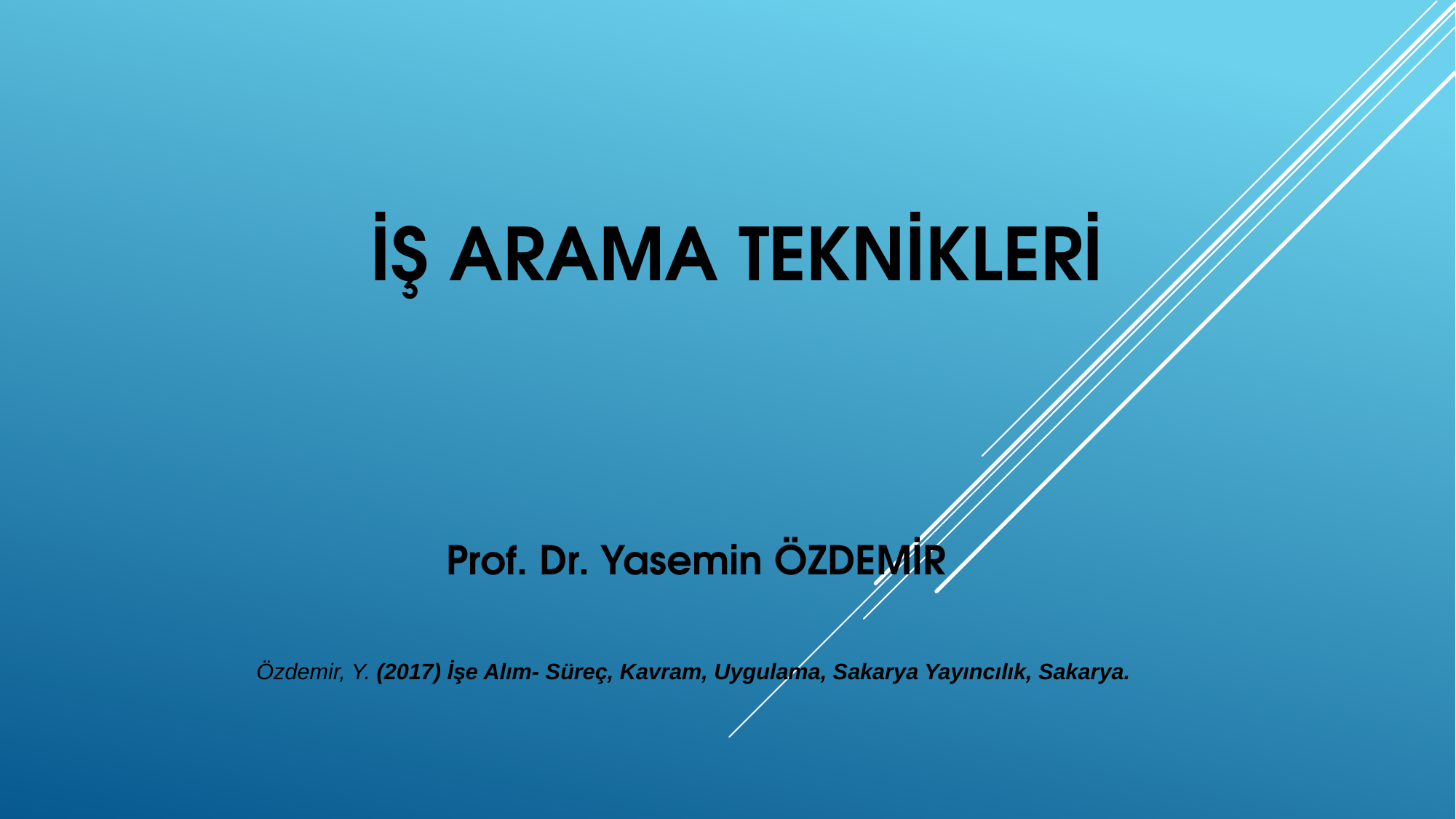

# İş ARAMA TEKNİKLERİ
Prof. Dr. Yasemin ÖZDEMİR

Özdemir, Y. (2017) İşe Alım- Süreç, Kavram, Uygulama, Sakarya Yayıncılık, Sakarya.